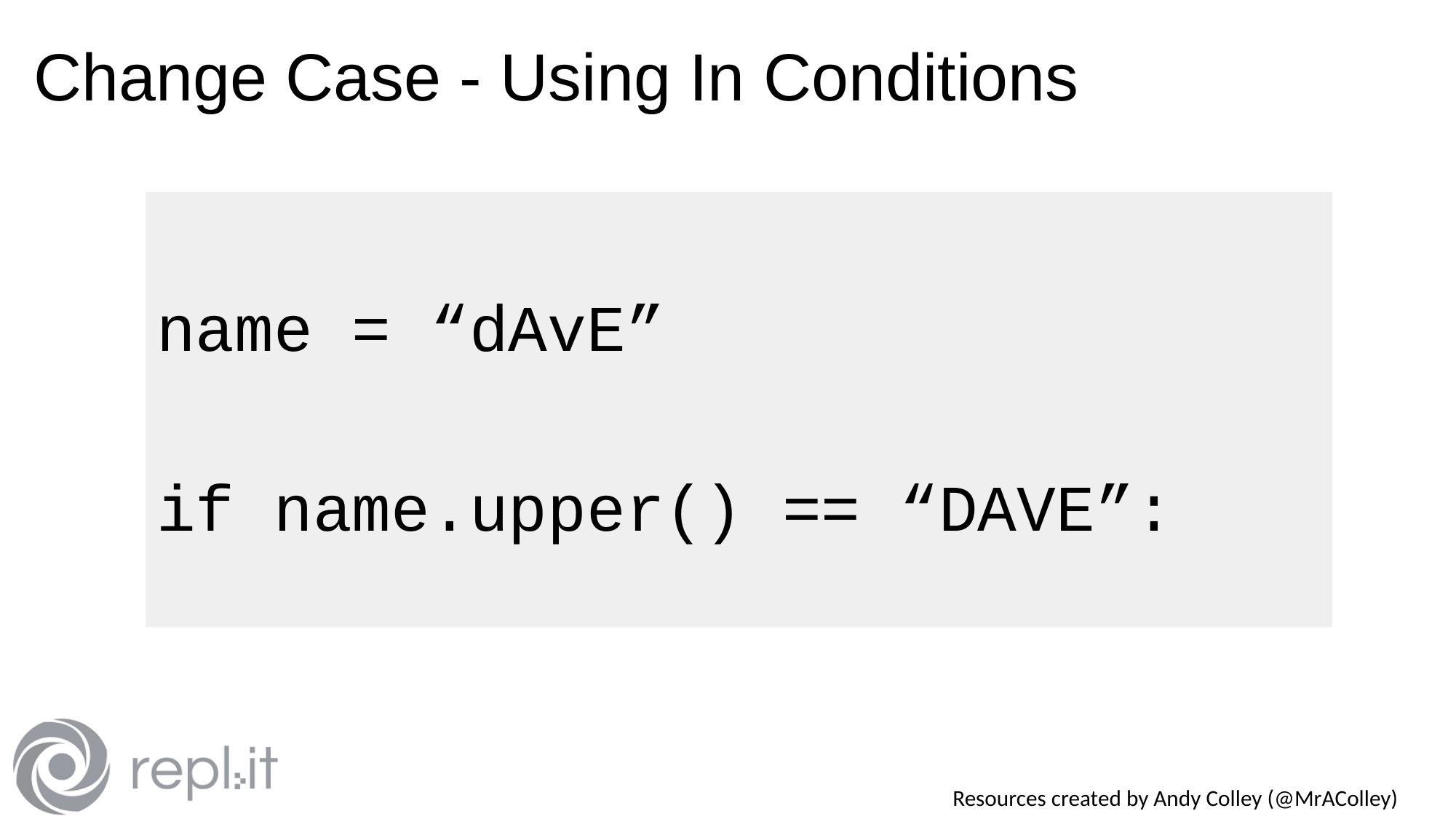

# Change Case - Using In Conditions
name = “dAvE”

if name.upper() == “DAVE”: